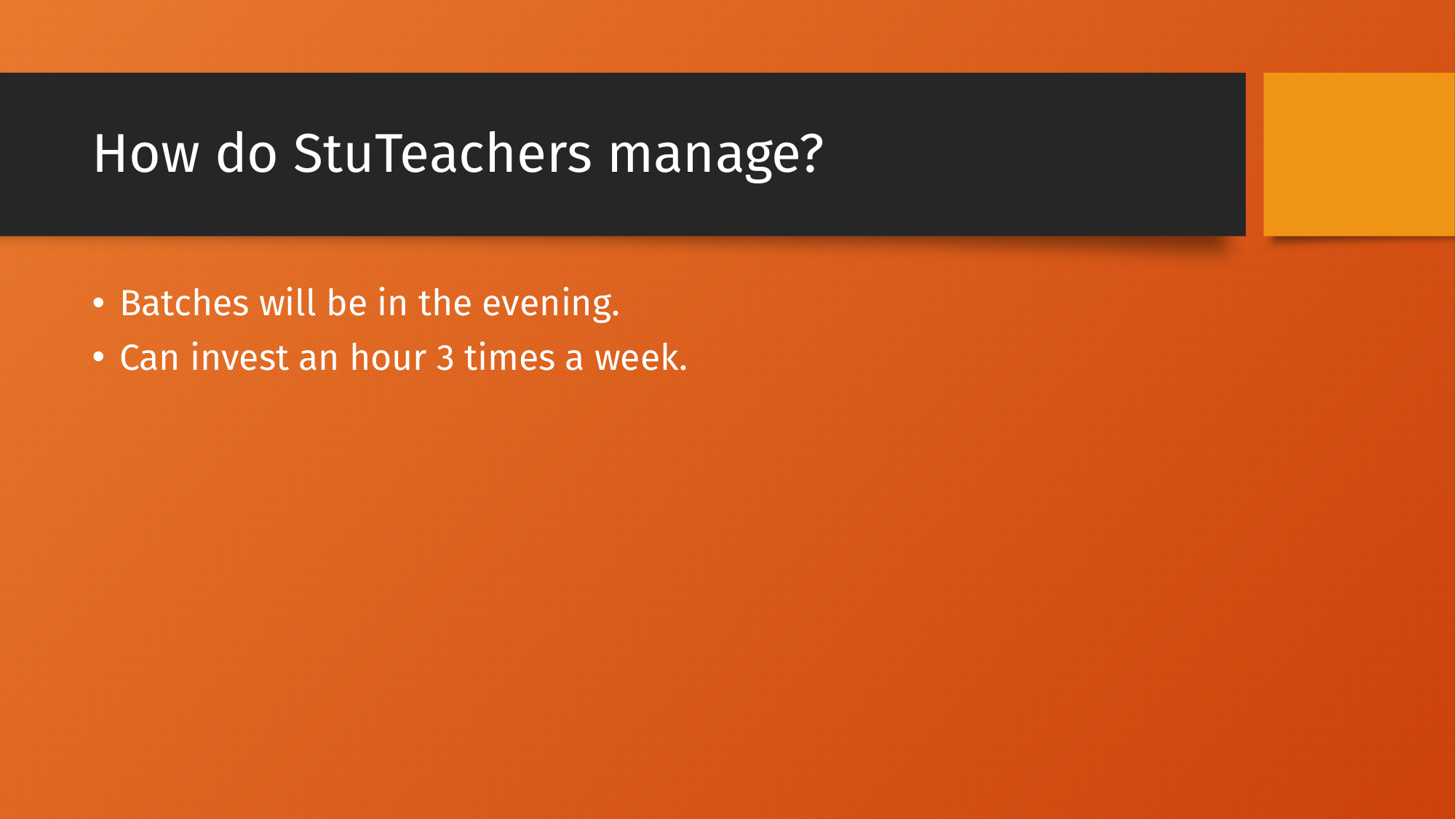

# How do StuTeachers manage?
Batches will be in the evening.
Can invest an hour 3 times a week.